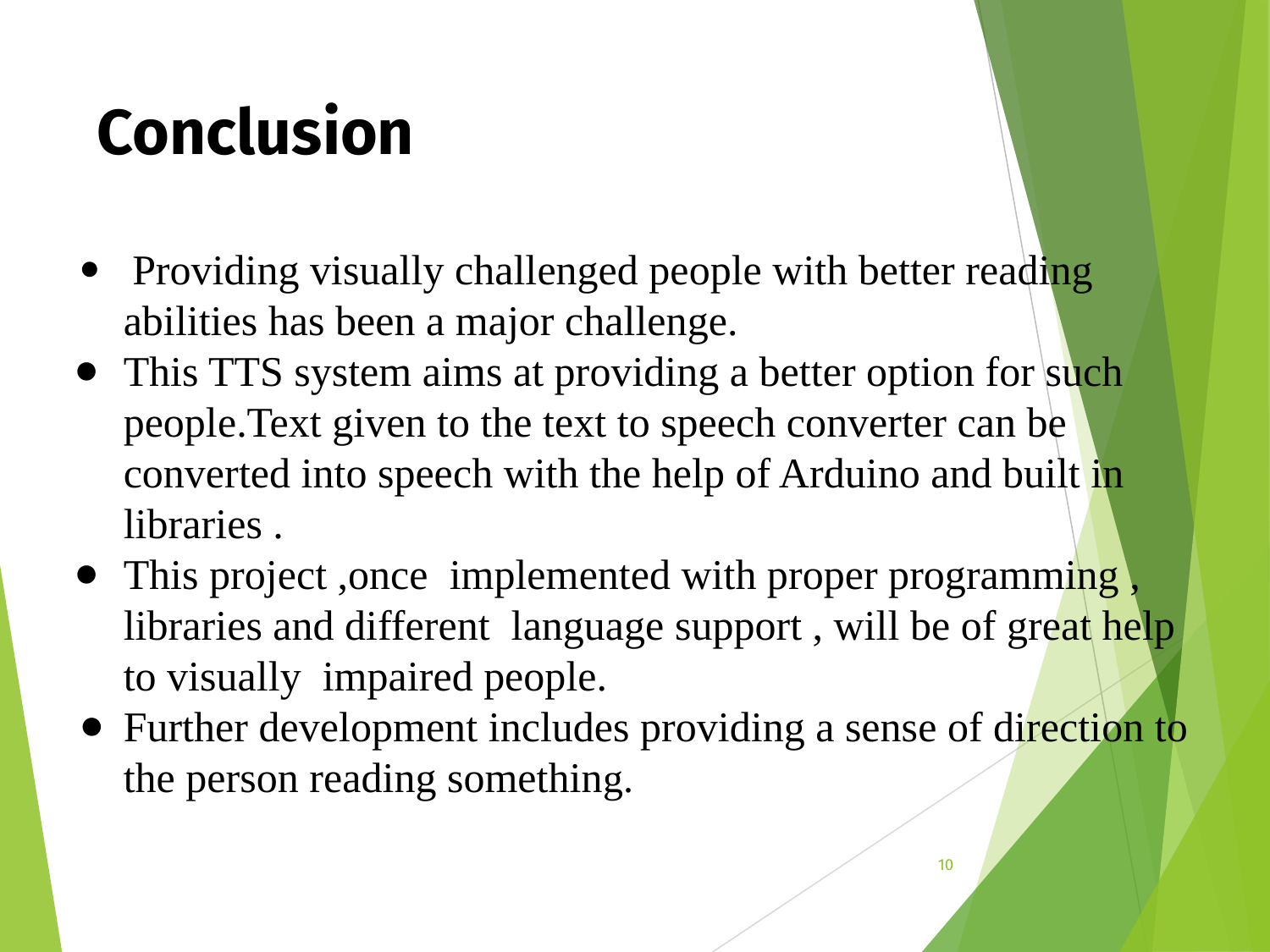

# Conclusion
 Providing visually challenged people with better reading abilities has been a major challenge.
This TTS system aims at providing a better option for such people.Text given to the text to speech converter can be converted into speech with the help of Arduino and built in libraries .
This project ,once  implemented with proper programming , libraries and different  language support , will be of great help to visually  impaired people.
Further development includes providing a sense of direction to the person reading something.

10